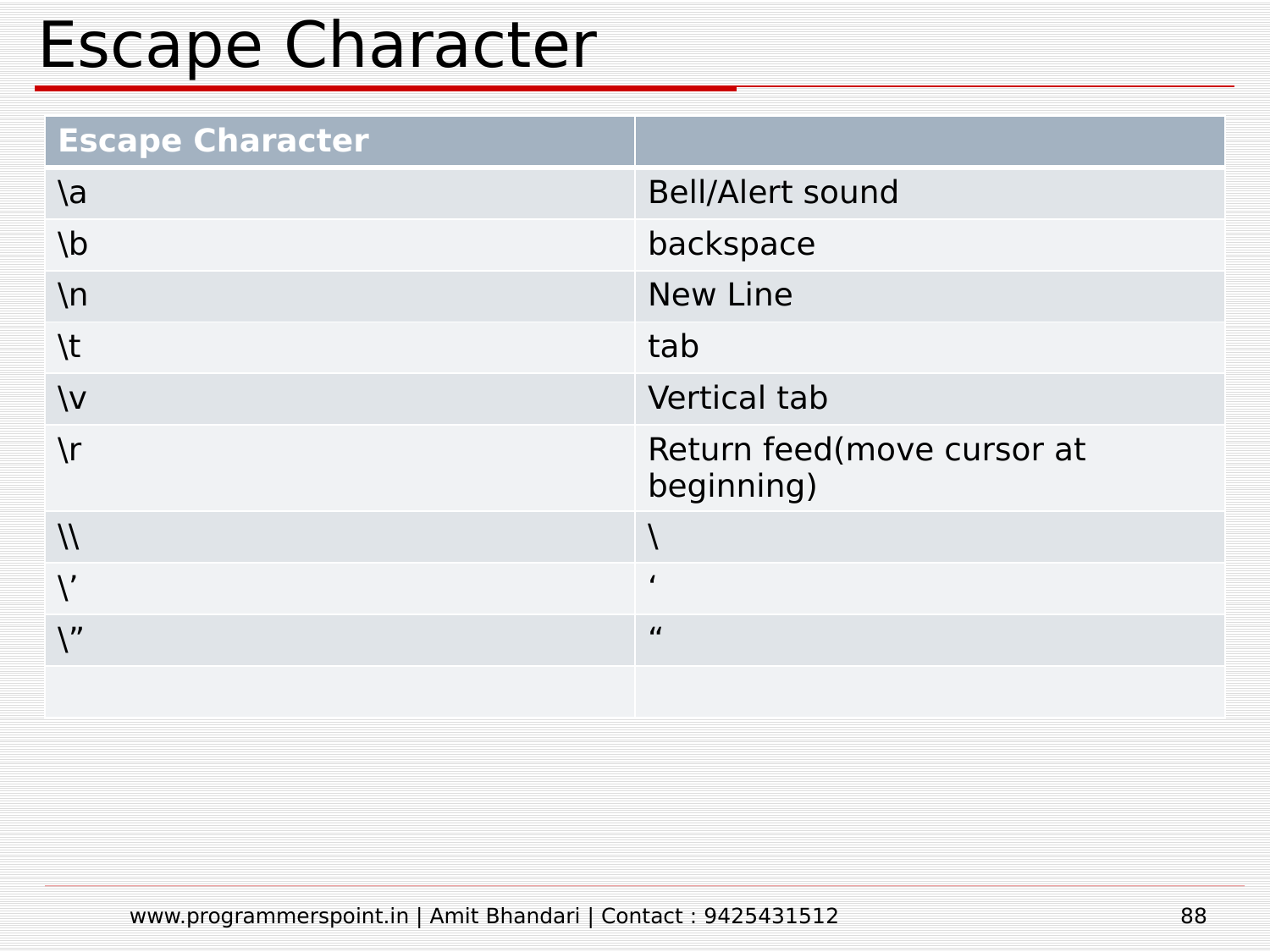

# Escape Character
| Escape Character |  |
| --- | --- |
| \a | Bell/Alert sound |
| \b | backspace |
| \n | New Line |
| \t | tab |
| \v | Vertical tab |
| \r | Return feed(move cursor at beginning) |
| \\ | \ |
| \’ | ‘ |
| \” | “ |
|  |  |
www.programmerspoint.in | Amit Bhandari | Contact : 9425431512
88